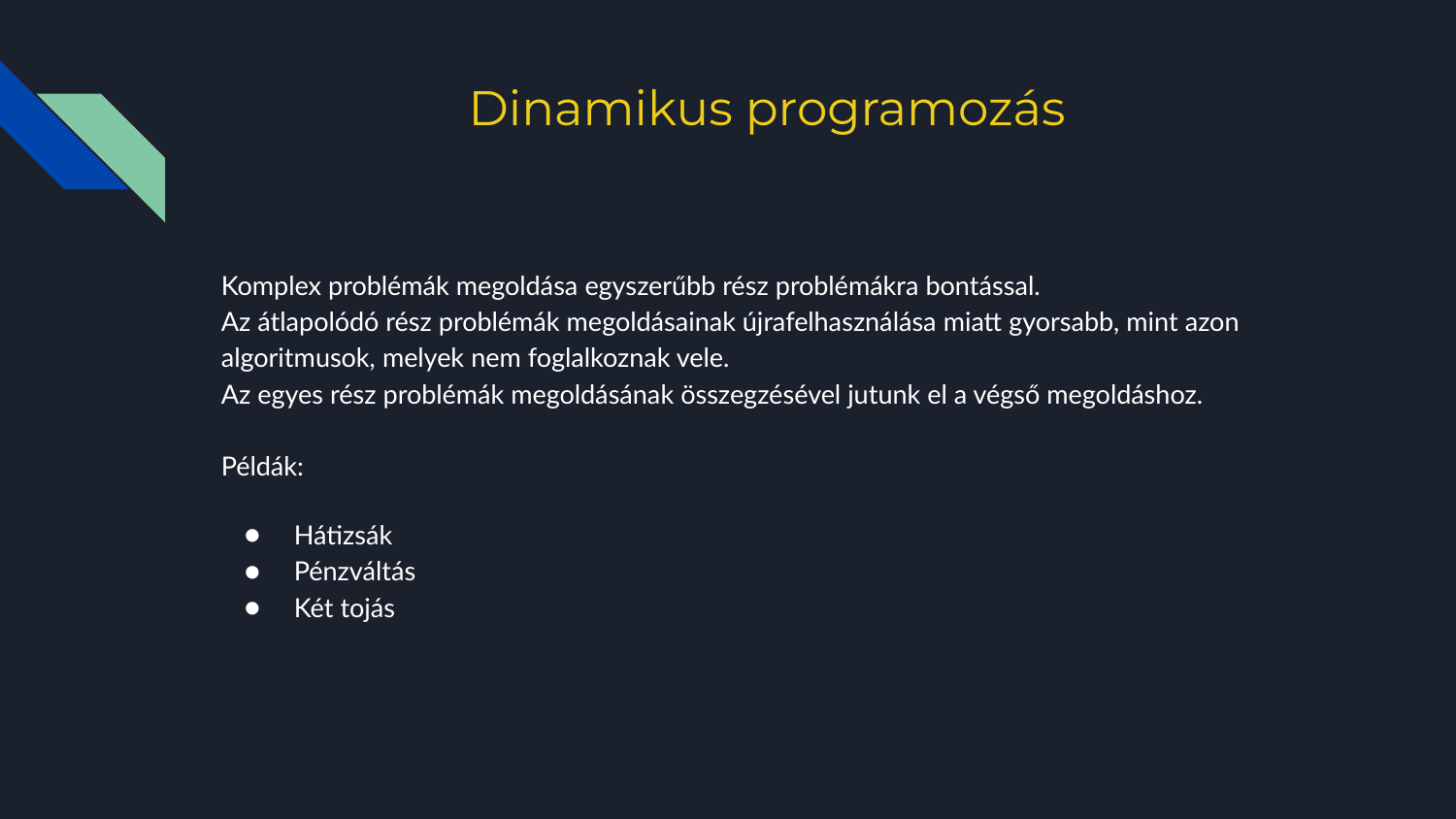

# Dinamikus programozás
Komplex problémák megoldása egyszerűbb rész problémákra bontással.
Az átlapolódó rész problémák megoldásainak újrafelhasználása miatt gyorsabb, mint azon algoritmusok, melyek nem foglalkoznak vele.
Az egyes rész problémák megoldásának összegzésével jutunk el a végső megoldáshoz.
Példák:
Hátizsák
Pénzváltás
Két tojás